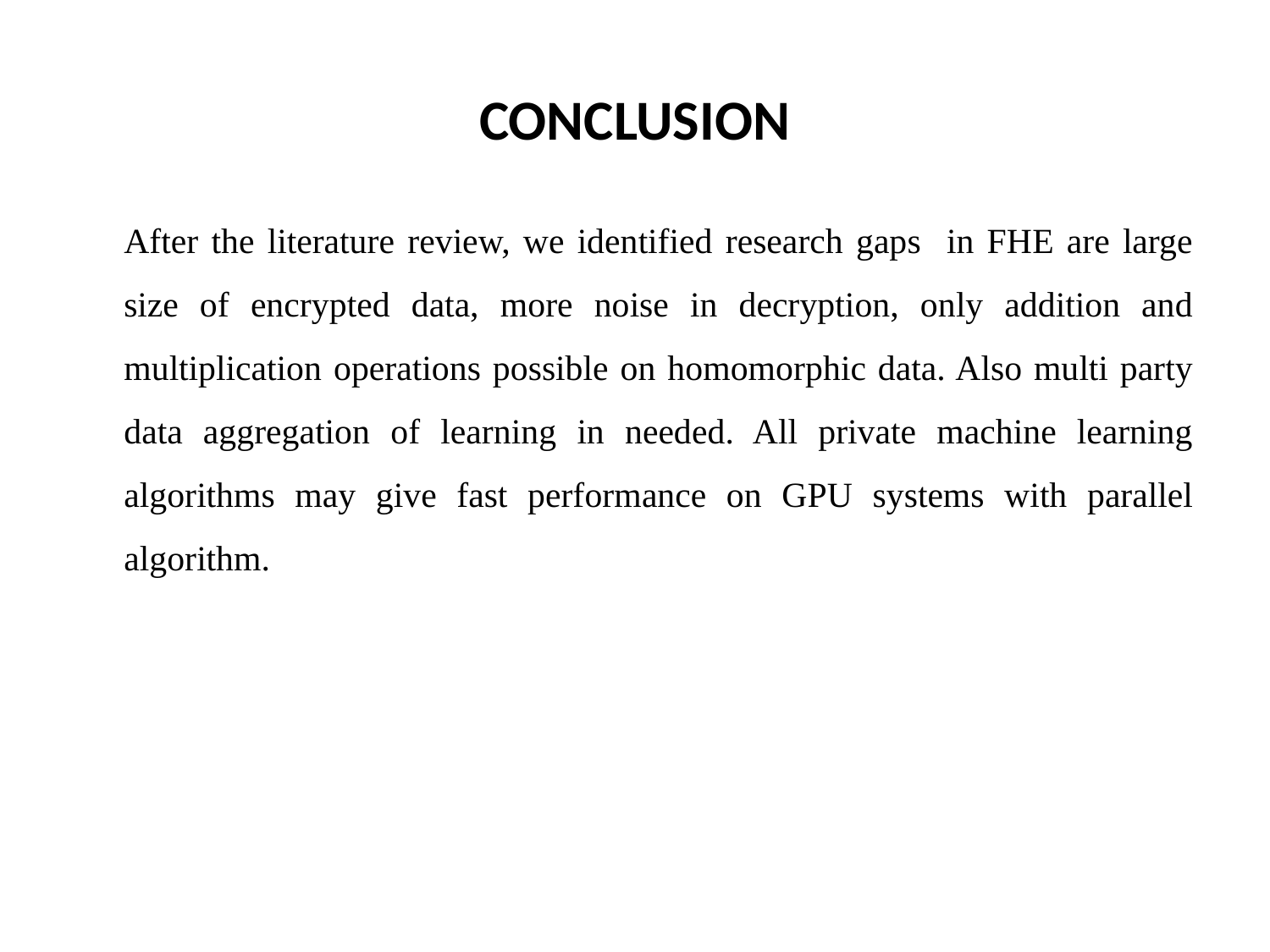

# CONCLUSION
	After the literature review, we identified research gaps  in FHE are large size of encrypted data, more noise in decryption, only addition and multiplication operations possible on homomorphic data. Also multi party data aggregation of learning in needed. All private machine learning algorithms may give fast performance on GPU systems with parallel algorithm.